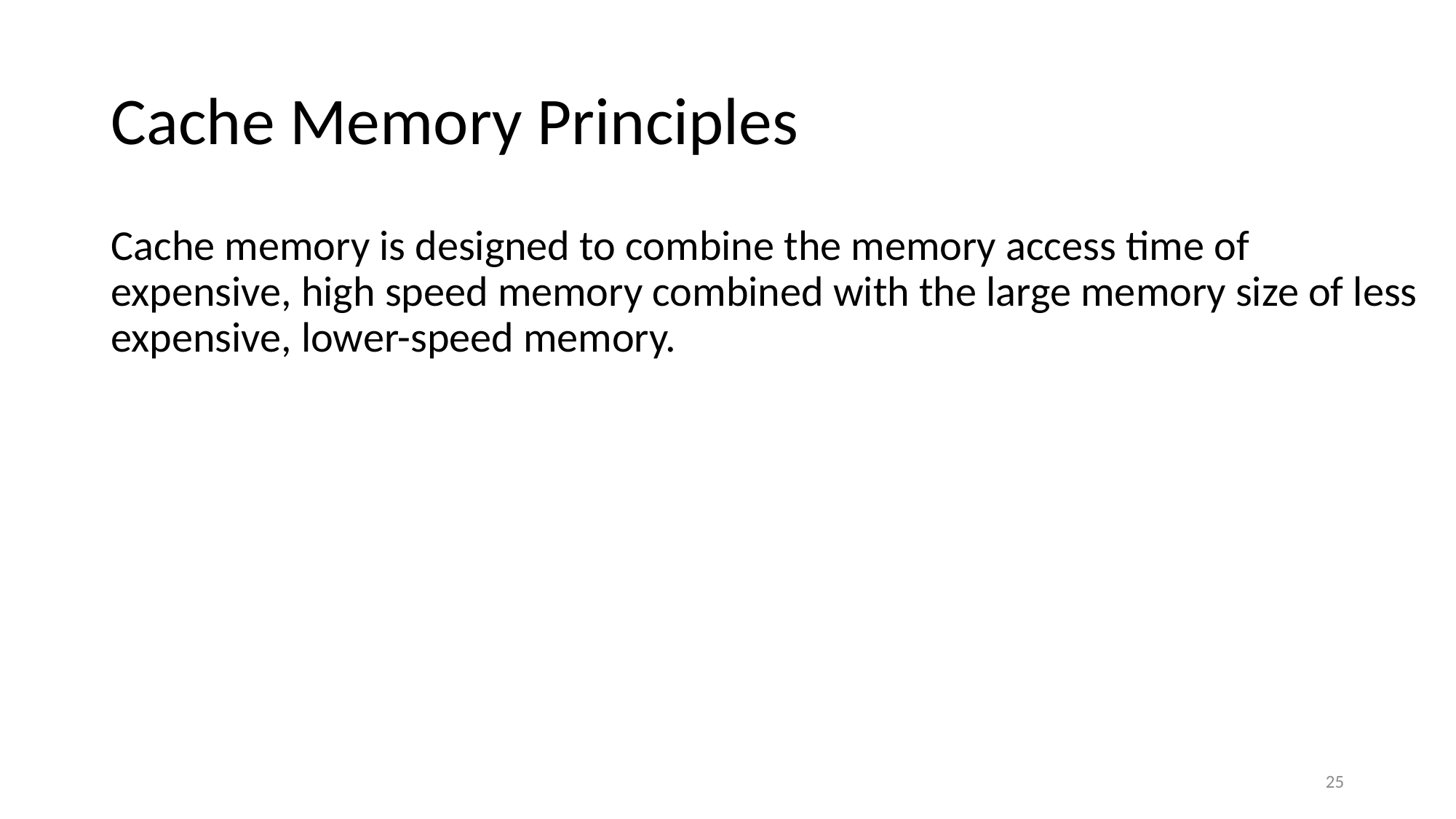

# Cache Memory Principles
Cache memory is designed to combine the memory access time of expensive, high speed memory combined with the large memory size of less expensive, lower-speed memory.
25